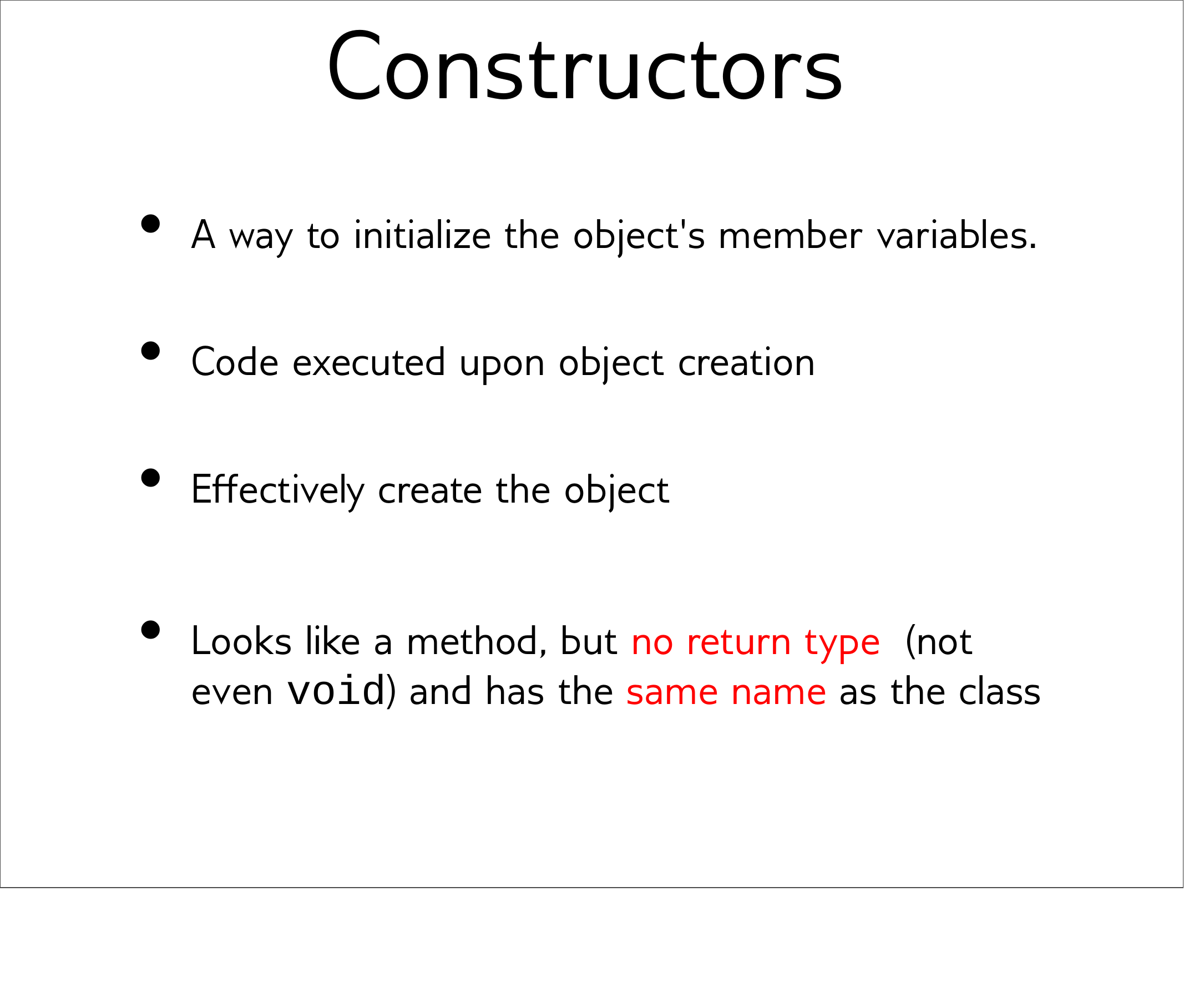

# Constructors
A way to initialize the object's member variables.

Code executed upon object creation

Effectively create the object

Looks like a method, but no return type  (not even void) and has the same name as the class